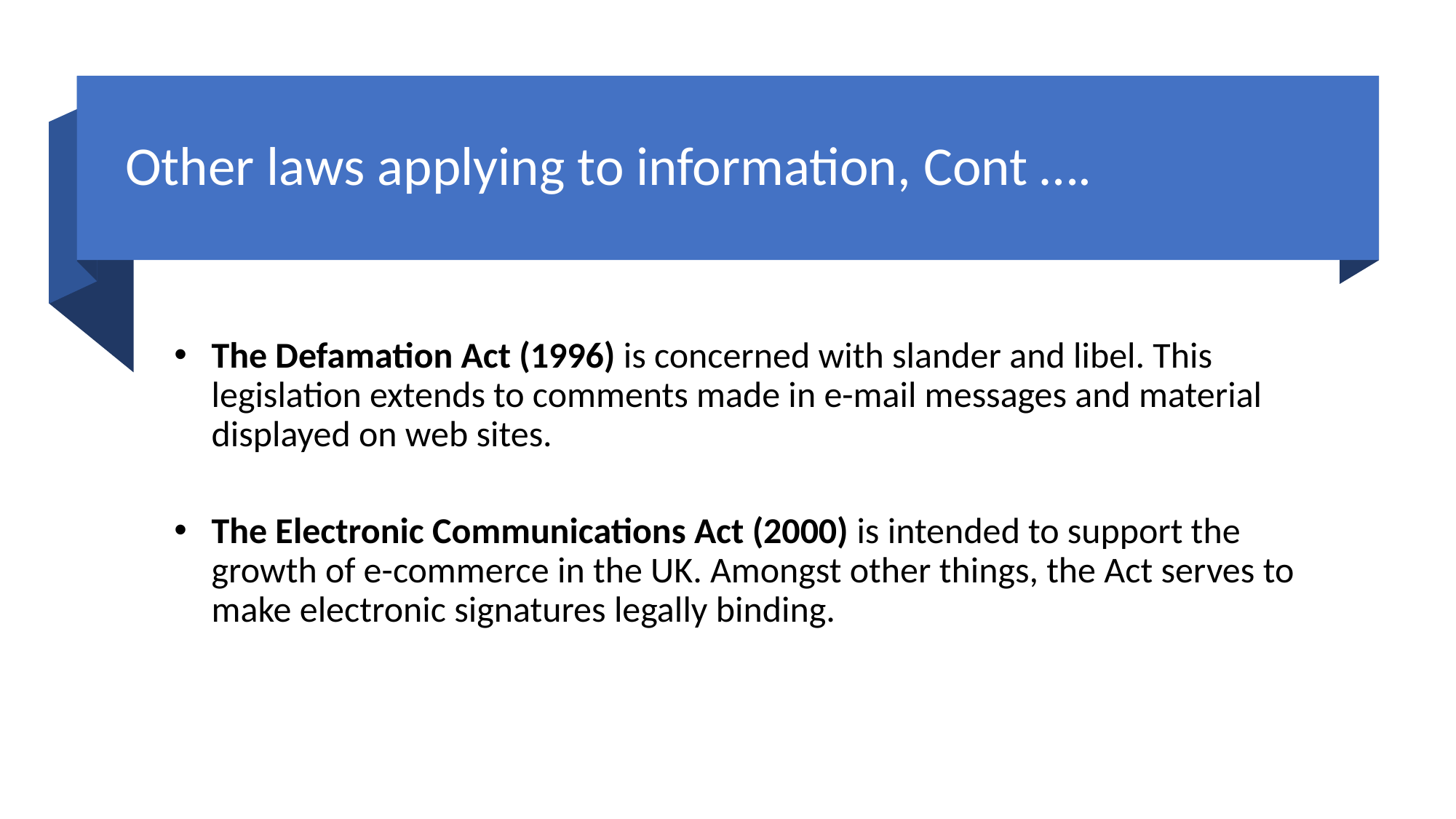

# Other laws applying to information, Cont ….

The Defamation Act (1996) is concerned with slander and libel. This legislation extends to comments made in e-mail messages and material displayed on web sites.

The Electronic Communications Act (2000) is intended to support the growth of e-commerce in the UK. Amongst other things, the Act serves to make electronic signatures legally binding.